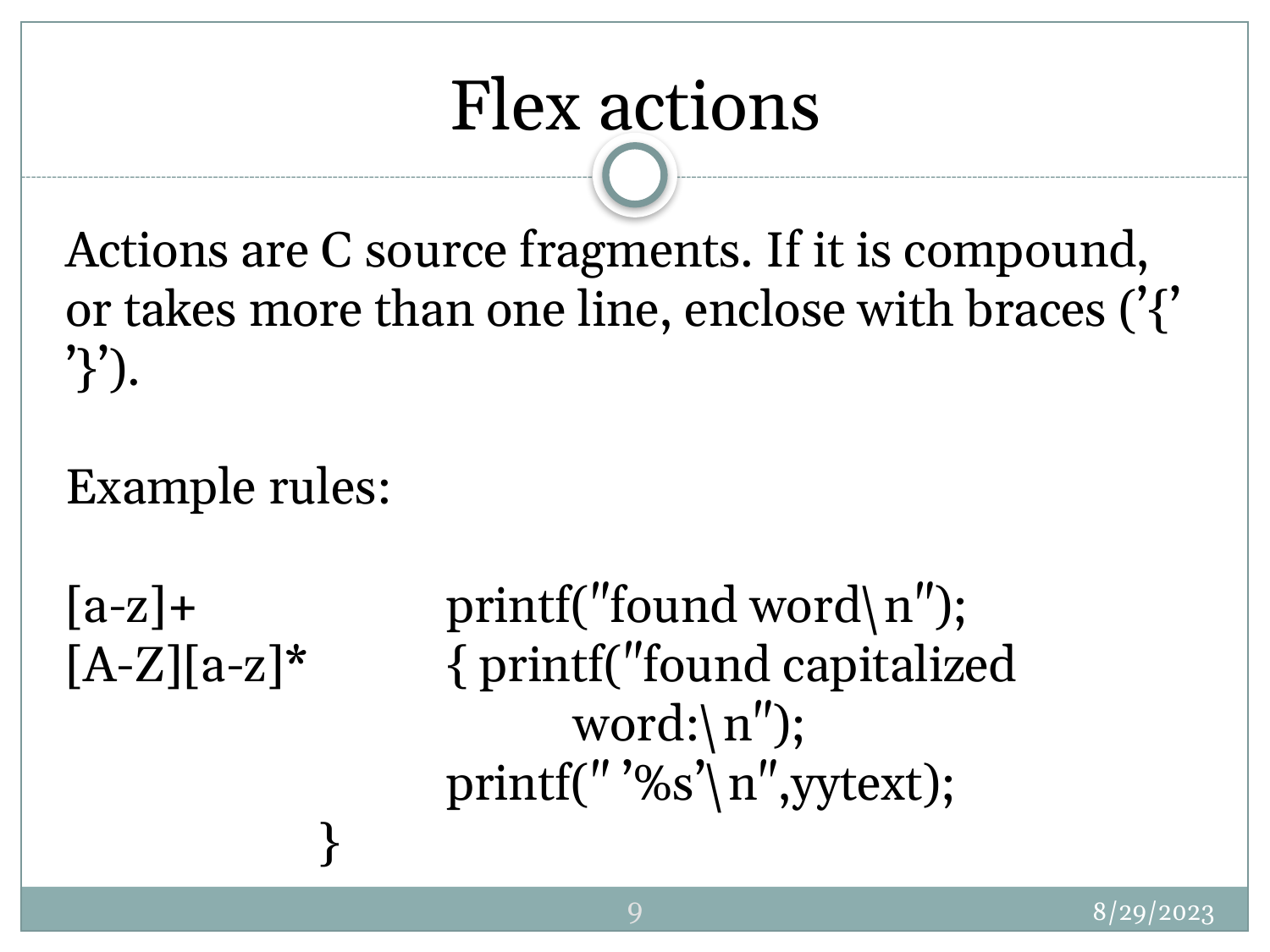

Flex actions
Actions are C source fragments. If it is compound, or takes more than one line, enclose with braces (’{’ ’}’).

Example rules:

[a-z]+ 		printf("found word\n");
[A-Z][a-z]* 	{ printf("found capitalized        				word:\n");
			printf(" ’%s’\n",yytext);
		}
9
8/29/2023